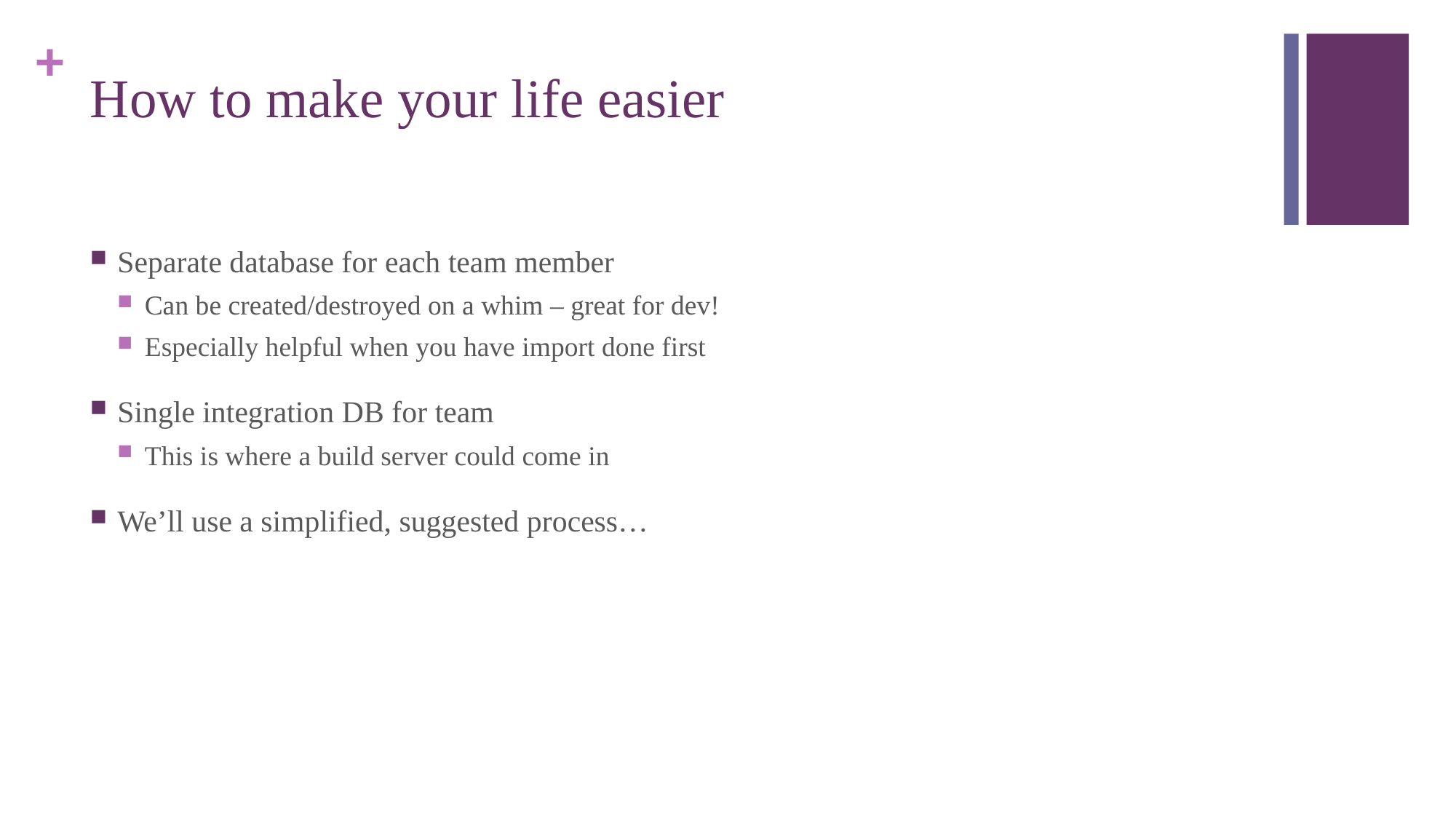

# How to make your life easier
Separate database for each team member
Can be created/destroyed on a whim – great for dev!
Especially helpful when you have import done first
Single integration DB for team
This is where a build server could come in
We’ll use a simplified, suggested process…